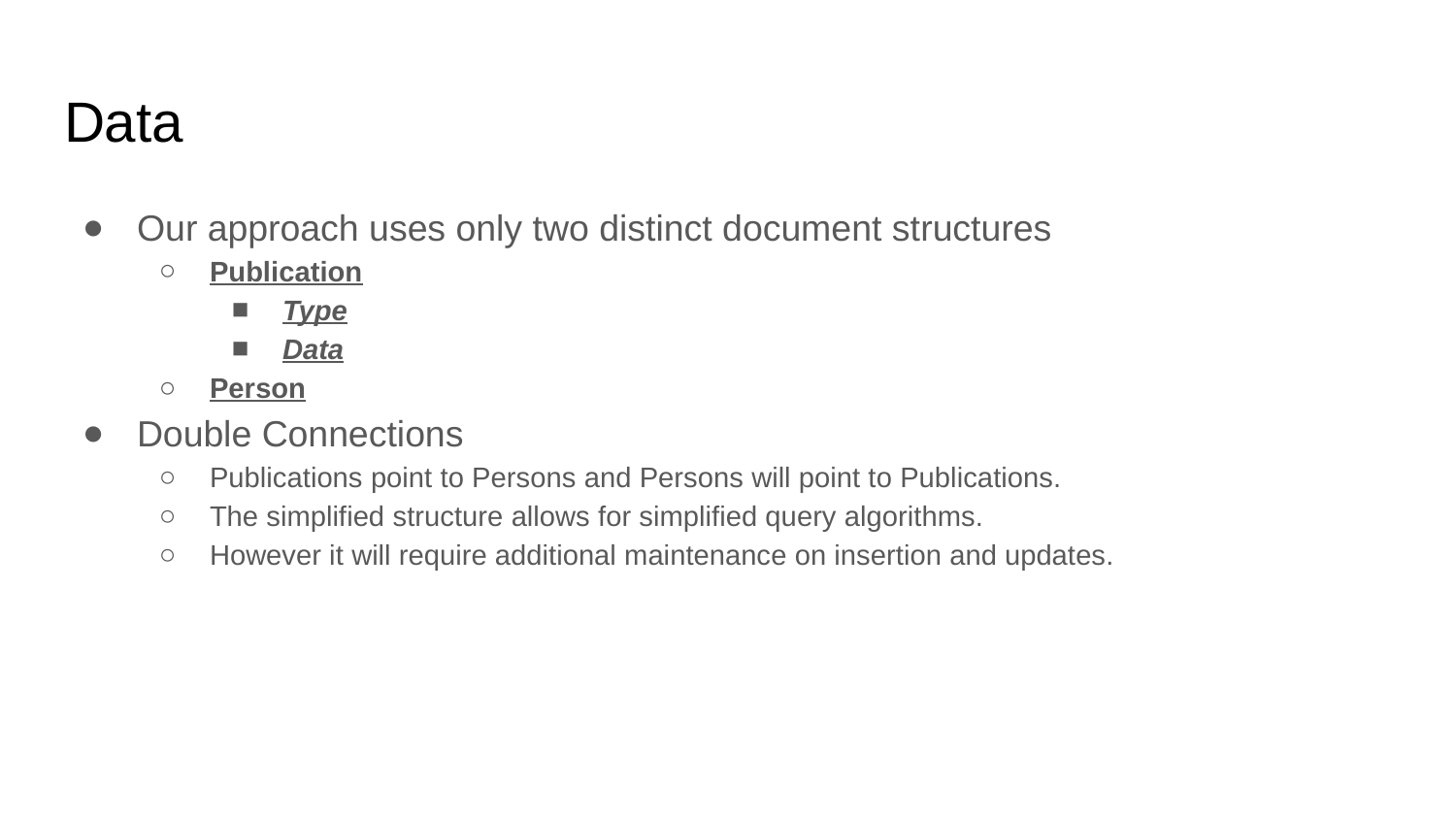

# Data
Our approach uses only two distinct document structures
Publication
Type
Data
Person
Double Connections
Publications point to Persons and Persons will point to Publications.
The simplified structure allows for simplified query algorithms.
However it will require additional maintenance on insertion and updates.